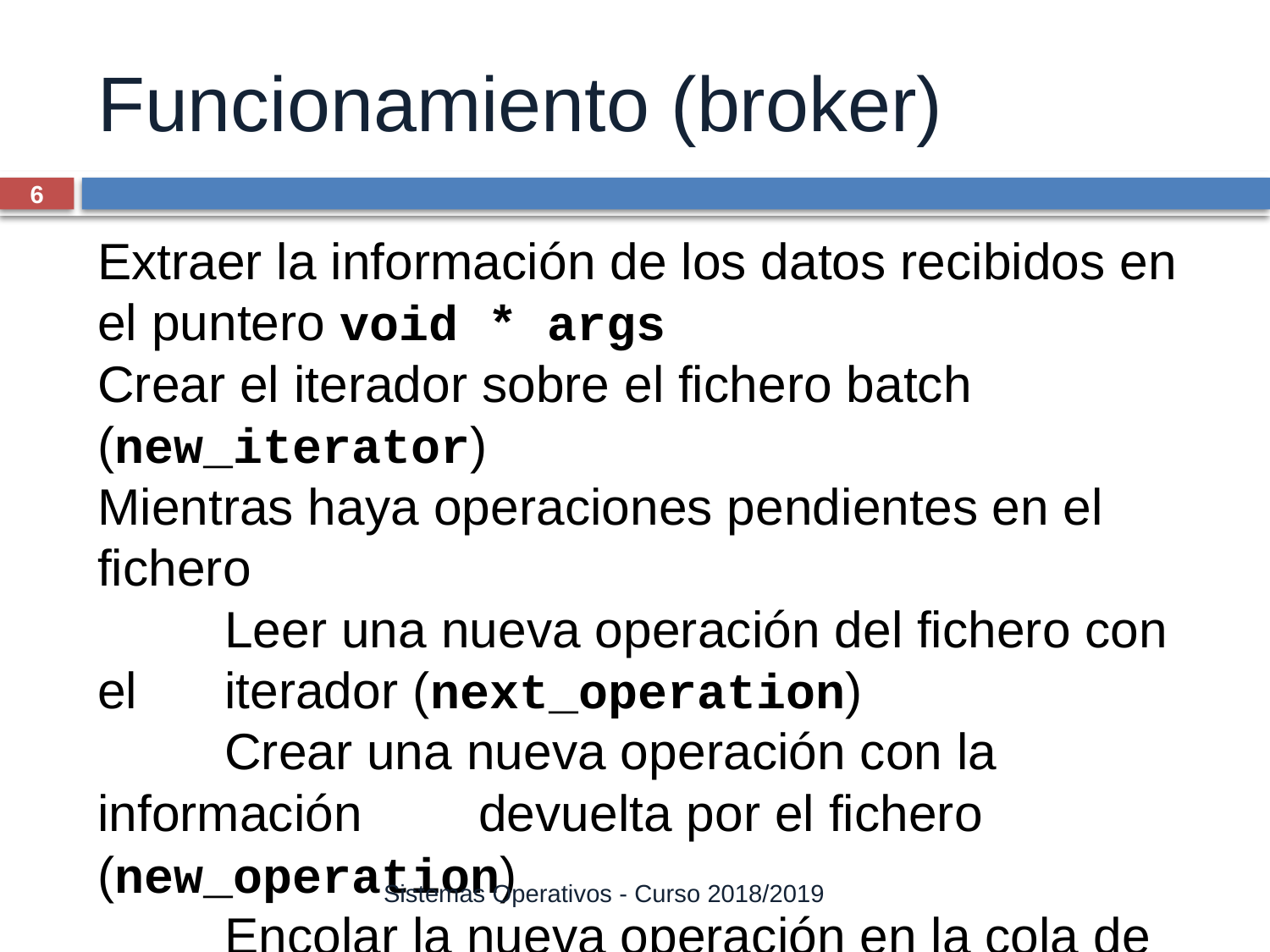

Funcionamiento (broker)
6
Extraer la información de los datos recibidos en el puntero void * args
Crear el iterador sobre el fichero batch (new_iterator)
Mientras haya operaciones pendientes en el fichero
	Leer una nueva operación del fichero con el 	iterador (next_operation)
	Crear una nueva operación con la información 	devuelta por el fichero (new_operation)
	Encolar la nueva operación en la cola de 	operaciones 	(enqueue_operation)
Destruir el iterador (detroy_iterator)

Sistemas Operativos - Curso 2018/2019